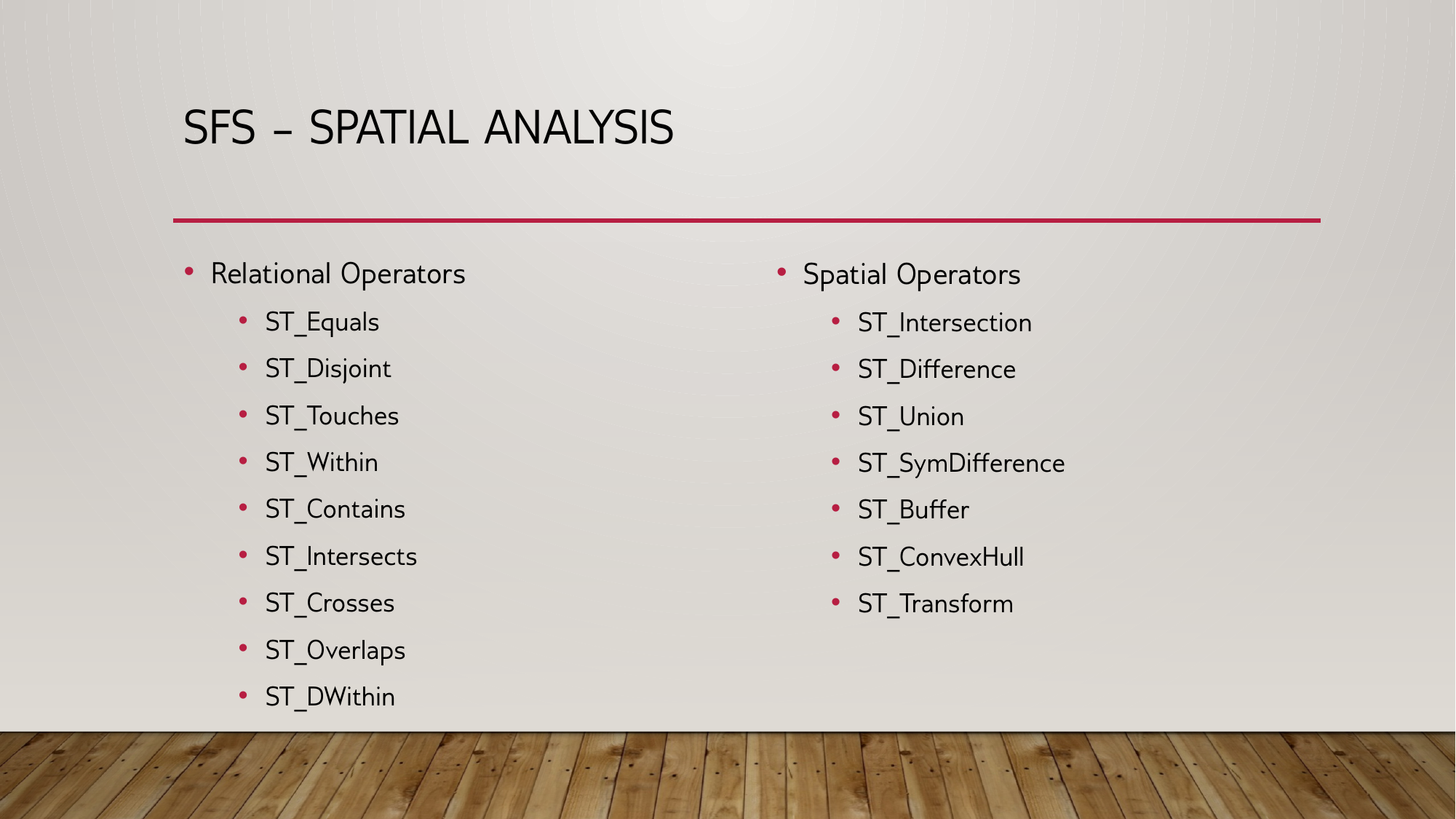

# SFS – spatial analysis
Relational Operators
ST_Equals
ST_Disjoint
ST_Touches
ST_Within
ST_Contains
ST_Intersects
ST_Crosses
ST_Overlaps
ST_DWithin
Spatial Operators
ST_Intersection
ST_Difference
ST_Union
ST_SymDifference
ST_Buffer
ST_ConvexHull
ST_Transform